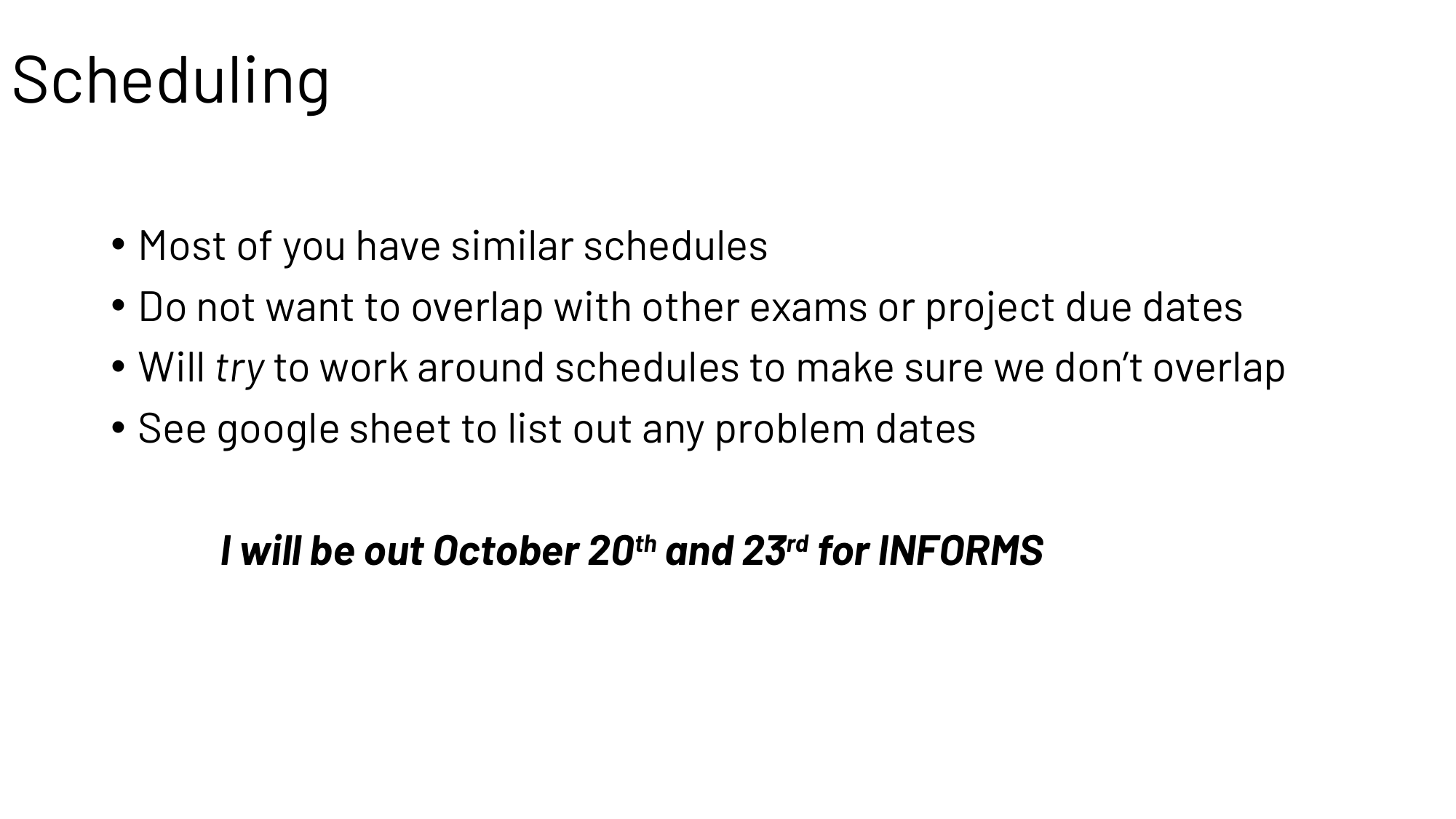

# Scheduling
Most of you have similar schedules
Do not want to overlap with other exams or project due dates
Will try to work around schedules to make sure we don’t overlap
See google sheet to list out any problem dates

	I will be out October 20th and 23rd for INFORMS